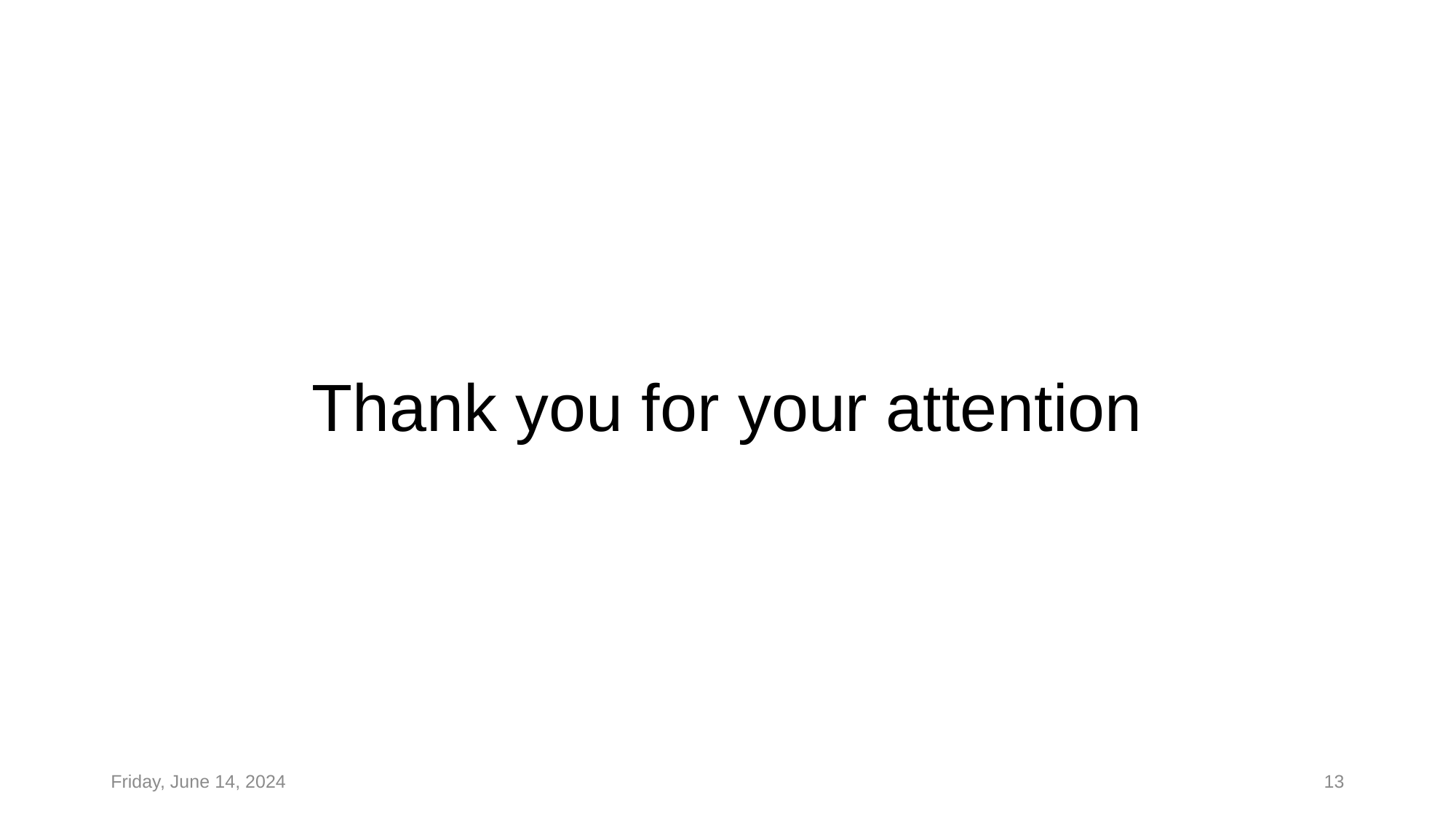

# Thank you for your attention
Friday, June 14, 2024
13